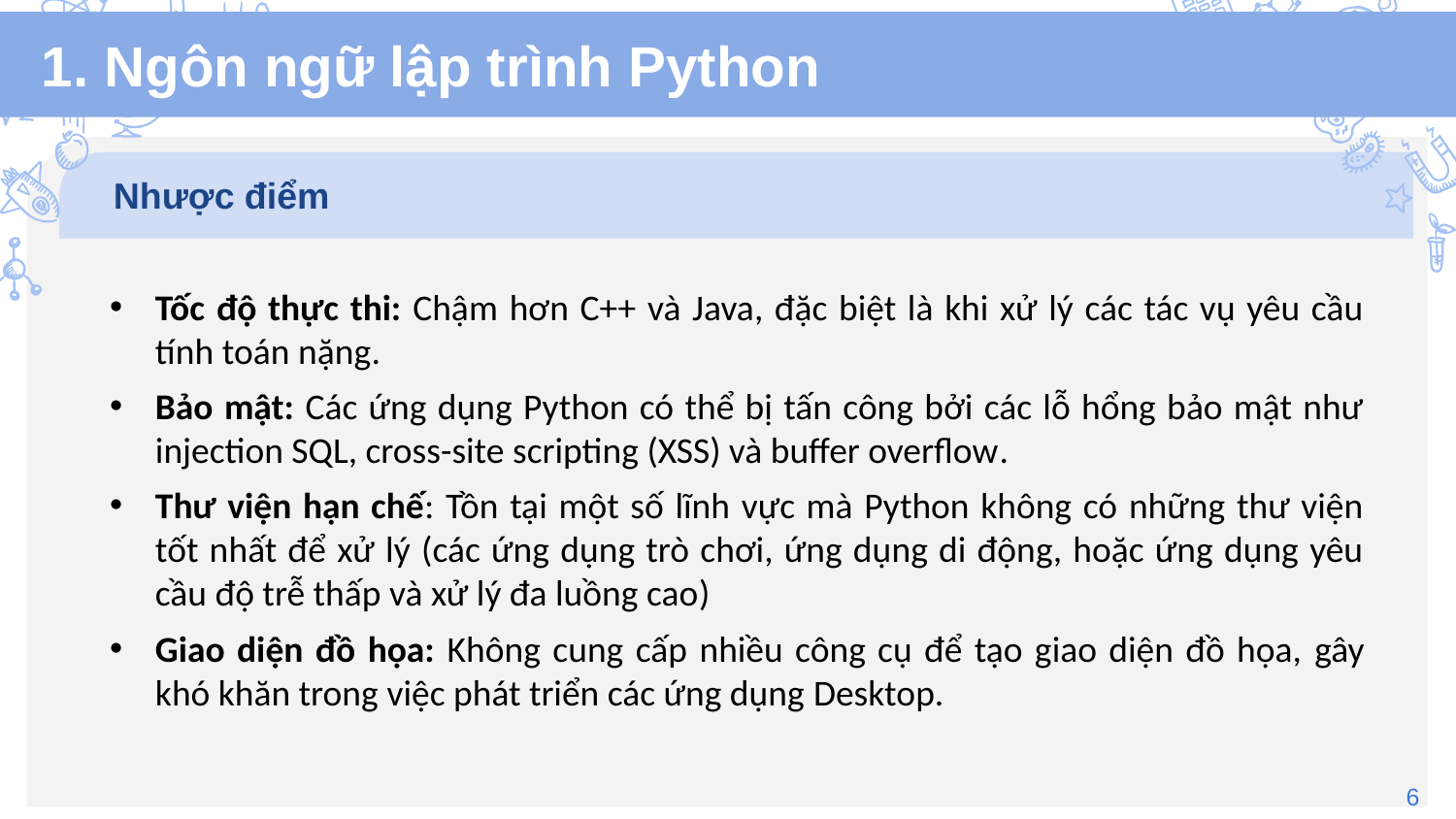

# 1. Ngôn ngữ lập trình Python
Nhược điểm
Tốc độ thực thi: Chậm hơn C++ và Java, đặc biệt là khi xử lý các tác vụ yêu cầu tính toán nặng.

Bảo mật: Các ứng dụng Python có thể bị tấn công bởi các lỗ hổng bảo mật như injection SQL, cross-site scripting (XSS) và buffer overflow.

Thư viện hạn chế: Tồn tại một số lĩnh vực mà Python không có những thư viện tốt nhất để xử lý (các ứng dụng trò chơi, ứng dụng di động, hoặc ứng dụng yêu cầu độ trễ thấp và xử lý đa luồng cao)

Giao diện đồ họa: Không cung cấp nhiều công cụ để tạo giao diện đồ họa, gây khó khăn trong việc phát triển các ứng dụng Desktop.
6